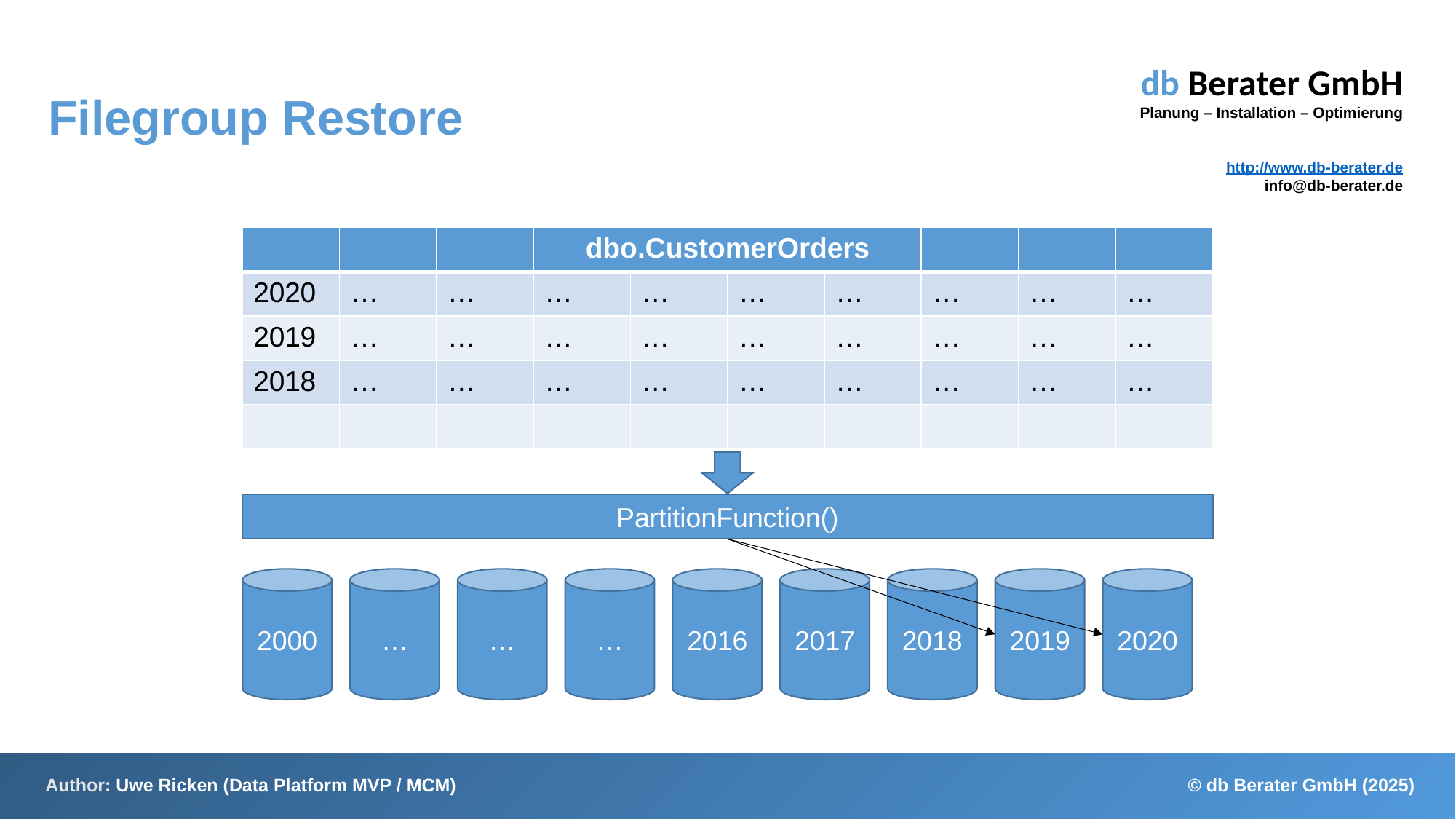

# Filegroup Restore
|  |  |  | dbo.CustomerOrders |  |  |  |  |  |  |
| --- | --- | --- | --- | --- | --- | --- | --- | --- | --- |
| 2020 | … | … | … | … | … | … | … | … | … |
| 2019 | … | … | … | … | … | … | … | … | … |
| 2018 | … | … | … | … | … | … | … | … | … |
|  |  |  |  |  |  |  |  |  |  |

PartitionFunction()
2000
…
…
…
2016
2017
2018
2019
2020